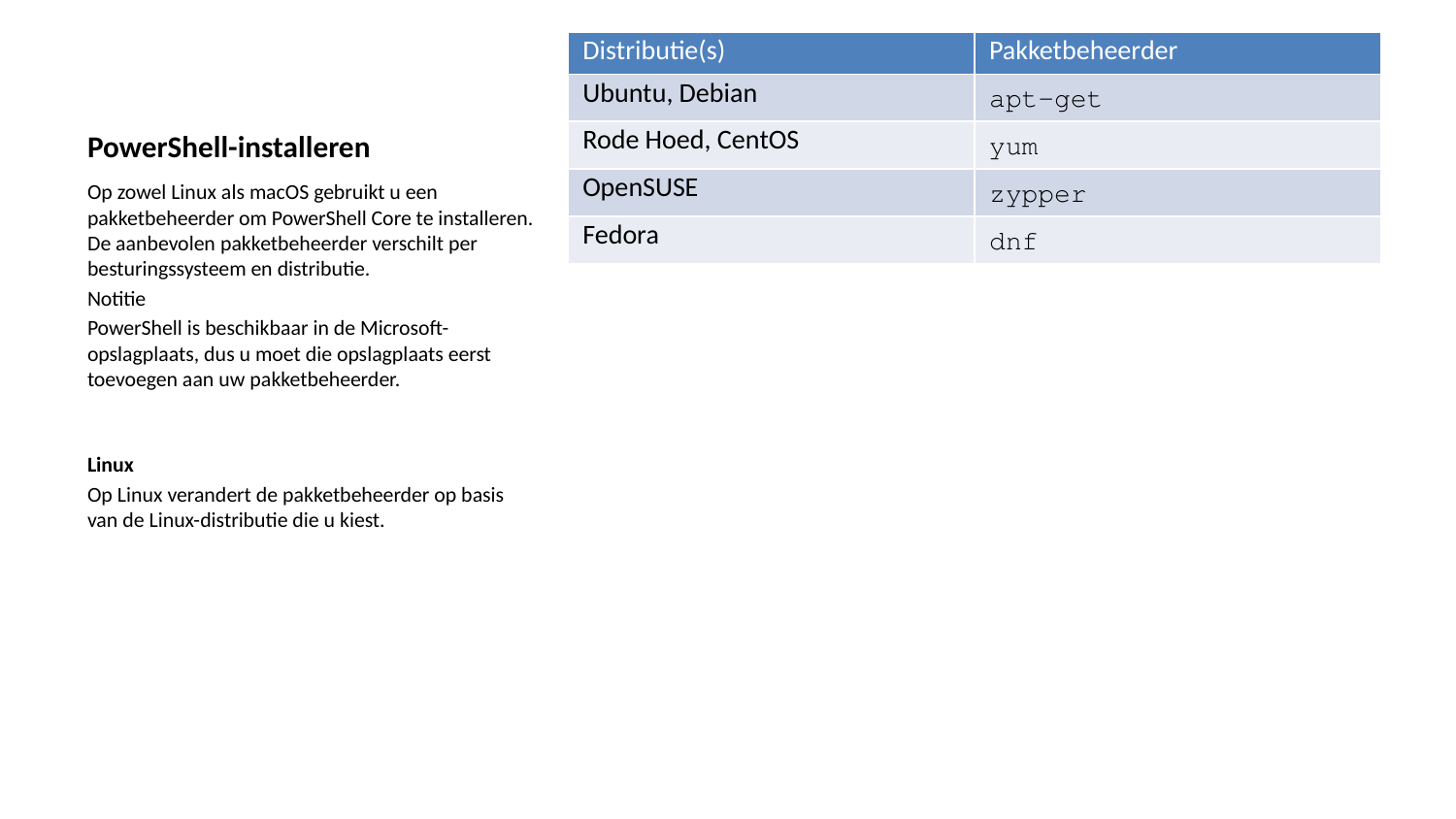

| Distributie(s) | Pakketbeheerder |
| --- | --- |
| Ubuntu, Debian | apt-get |
| Rode Hoed, CentOS | yum |
| OpenSUSE | zypper |
| Fedora | dnf |
# PowerShell-installeren
Op zowel Linux als macOS gebruikt u een pakketbeheerder om PowerShell Core te installeren. De aanbevolen pakketbeheerder verschilt per besturingssysteem en distributie.
Notitie
PowerShell is beschikbaar in de Microsoft-opslagplaats, dus u moet die opslagplaats eerst toevoegen aan uw pakketbeheerder.
Linux
Op Linux verandert de pakketbeheerder op basis van de Linux-distributie die u kiest.